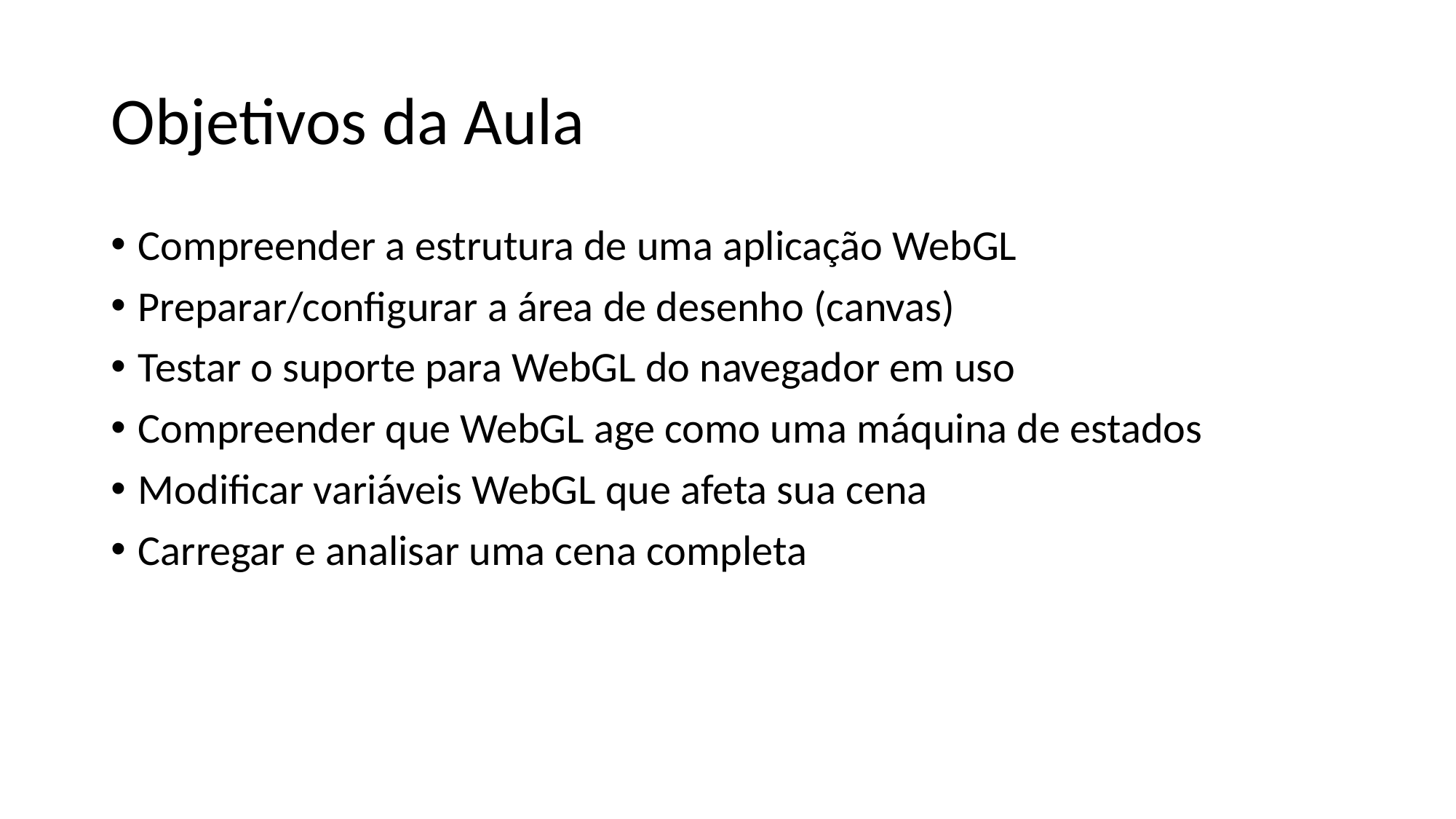

# Objetivos da Aula
Compreender a estrutura de uma aplicação WebGL
Preparar/configurar a área de desenho (canvas)
Testar o suporte para WebGL do navegador em uso
Compreender que WebGL age como uma máquina de estados
Modificar variáveis WebGL que afeta sua cena
Carregar e analisar uma cena completa